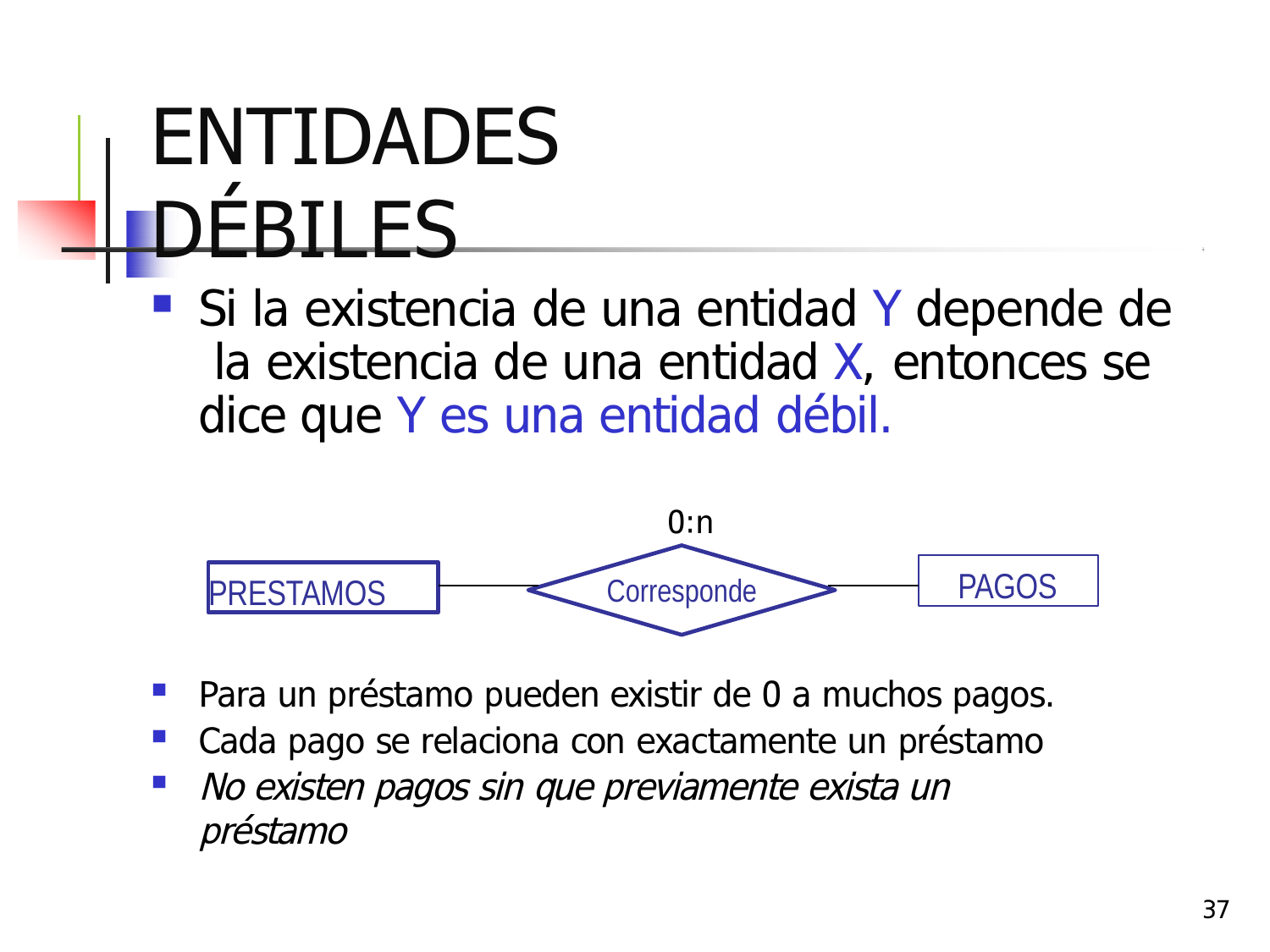

# Entidades débiles

Si la existencia de una entidad Y depende de  la existencia de una entidad X, entonces se  dice que Y es una entidad débil.
0:n

PAGOS
PRESTAMOS
Corresponde

Para un préstamo pueden existir de 0 a muchos pagos.
Cada pago se relaciona con exactamente un préstamo
No existen pagos sin que previamente exista un préstamo
37